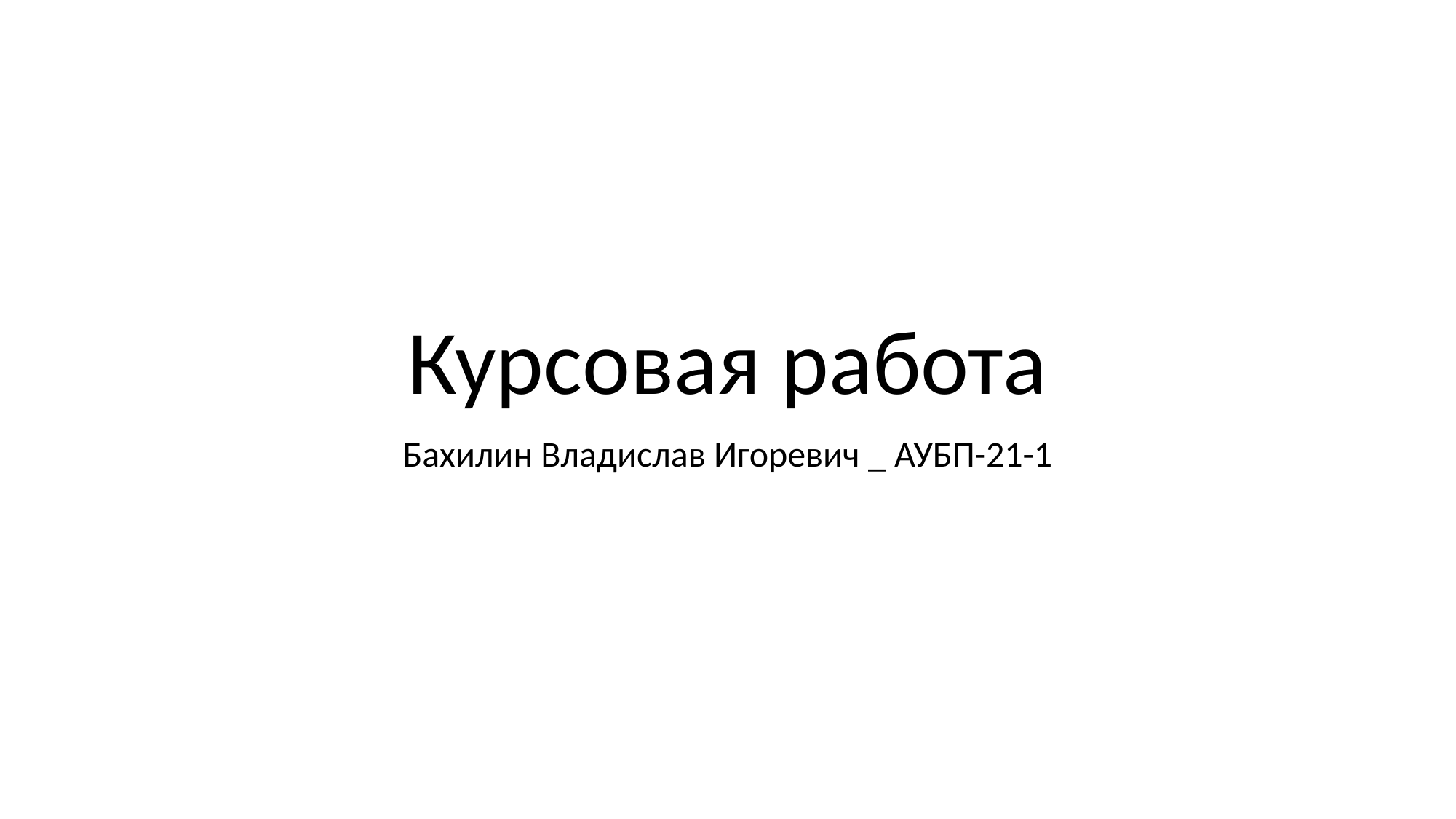

# Курсовая работа
Бахилин Владислав Игоревич _ АУБП-21-1